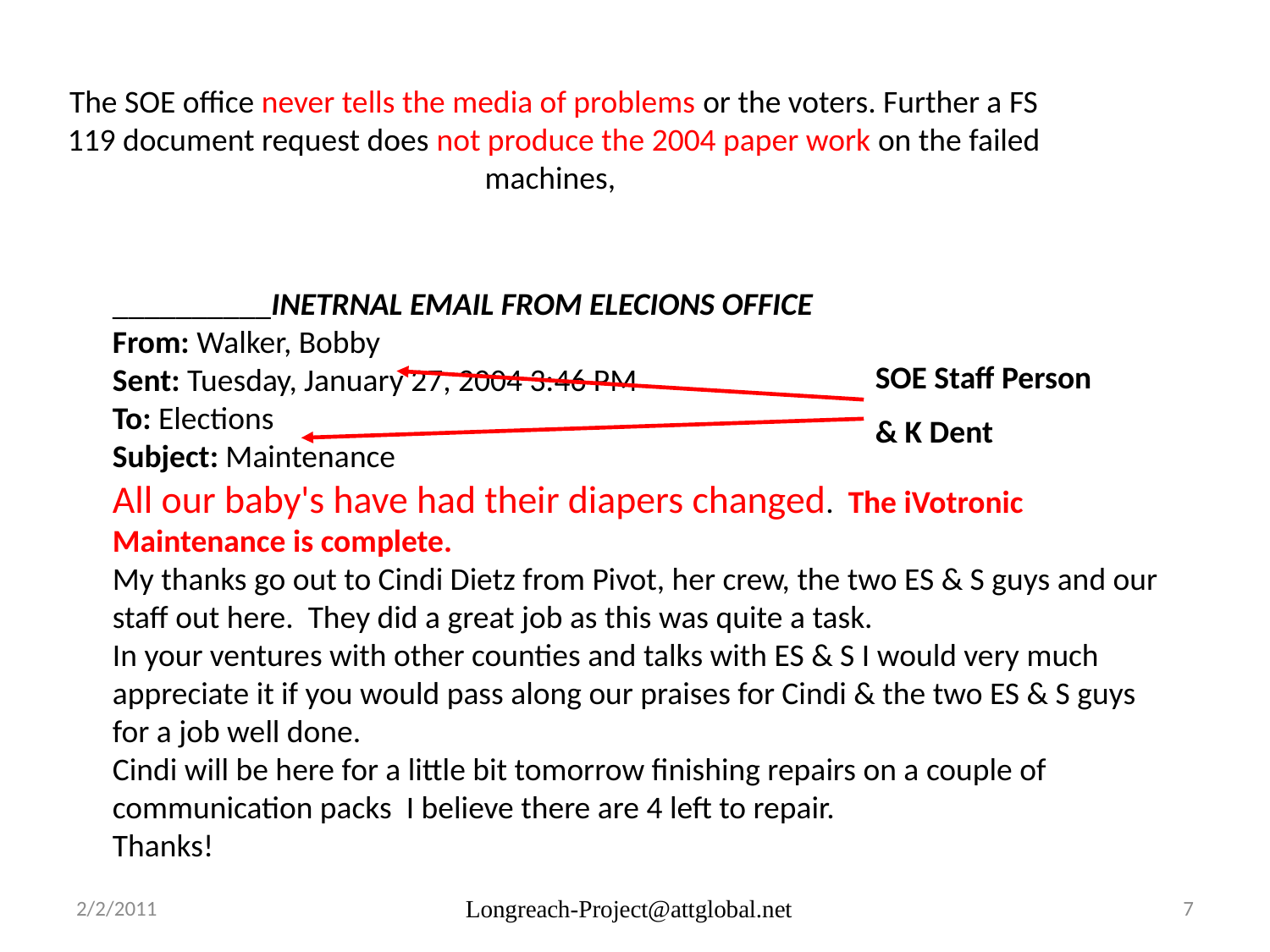

# The SOE office never tells the media of problems or the voters. Further a FS 119 document request does not produce the 2004 paper work on the failed machines,
__________INETRNAL EMAIL FROM ELECIONS OFFICE
From: Walker, Bobby
Sent: Tuesday, January 27, 2004 3:46 PM
To: Elections
Subject: Maintenance
All our baby's have had their diapers changed.  The iVotronic Maintenance is complete.
My thanks go out to Cindi Dietz from Pivot, her crew, the two ES & S guys and our staff out here.  They did a great job as this was quite a task.
In your ventures with other counties and talks with ES & S I would very much appreciate it if you would pass along our praises for Cindi & the two ES & S guys for a job well done.
Cindi will be here for a little bit tomorrow finishing repairs on a couple of communication packs  I believe there are 4 left to repair.
Thanks!

SOE Staff Person
& K Dent

2/2/2011
Longreach-Project@attglobal.net
7